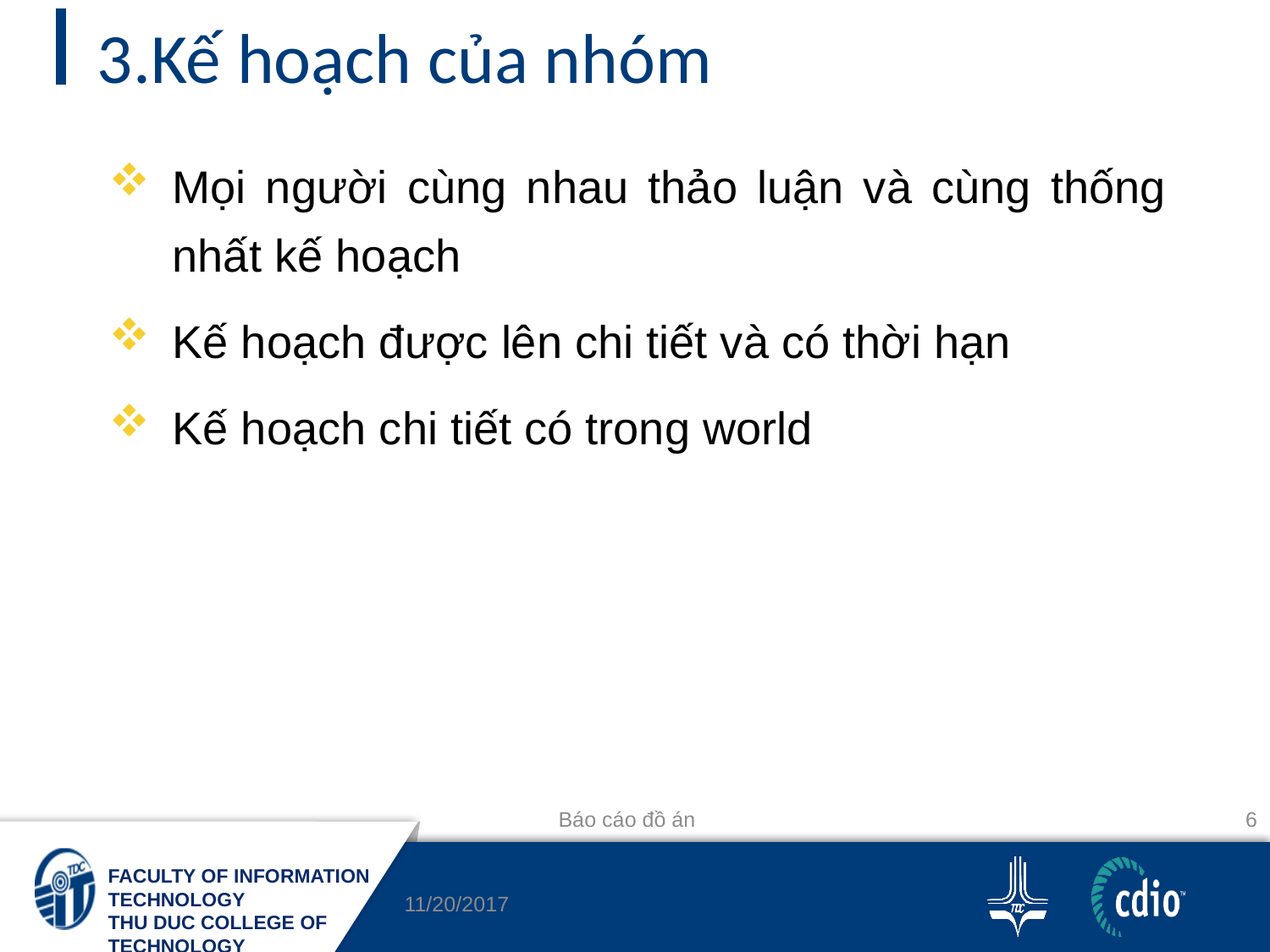

# 3.Kế hoạch của nhóm
Mọi người cùng nhau thảo luận và cùng thống nhất kế hoạch
Kế hoạch được lên chi tiết và có thời hạn
Kế hoạch chi tiết có trong world
Báo cáo đồ án
6
11/20/2017